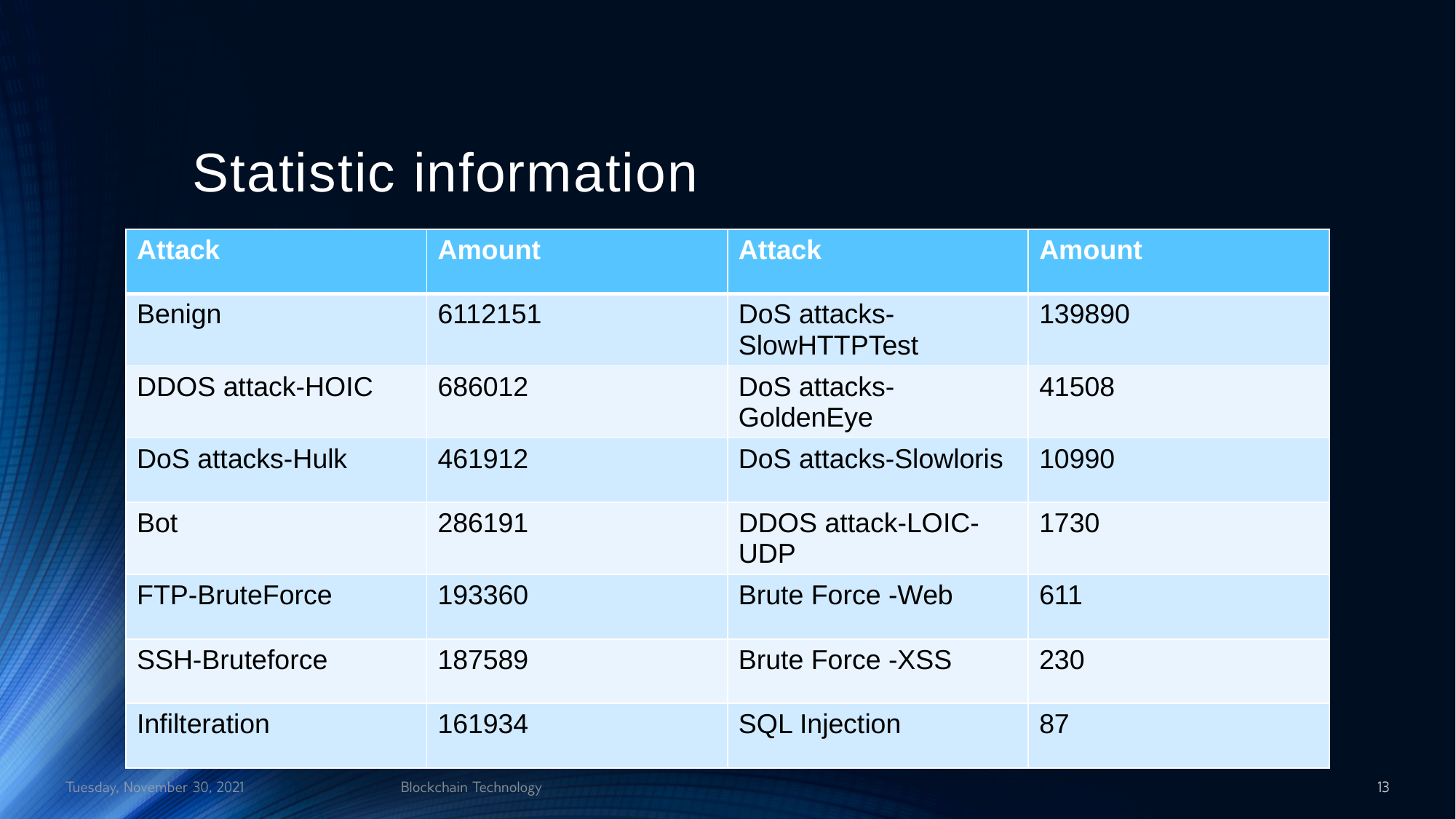

# Statistic information
| Attack | Amount | Attack | Amount |
| --- | --- | --- | --- |
| Benign | 6112151 | DoS attacks-SlowHTTPTest | 139890 |
| DDOS attack-HOIC | 686012 | DoS attacks-GoldenEye | 41508 |
| DoS attacks-Hulk | 461912 | DoS attacks-Slowloris | 10990 |
| Bot | 286191 | DDOS attack-LOIC-UDP | 1730 |
| FTP-BruteForce | 193360 | Brute Force -Web | 611 |
| SSH-Bruteforce | 187589 | Brute Force -XSS | 230 |
| Infilteration | 161934 | SQL Injection | 87 |
Tuesday, November 30, 2021
Blockchain Technology
13